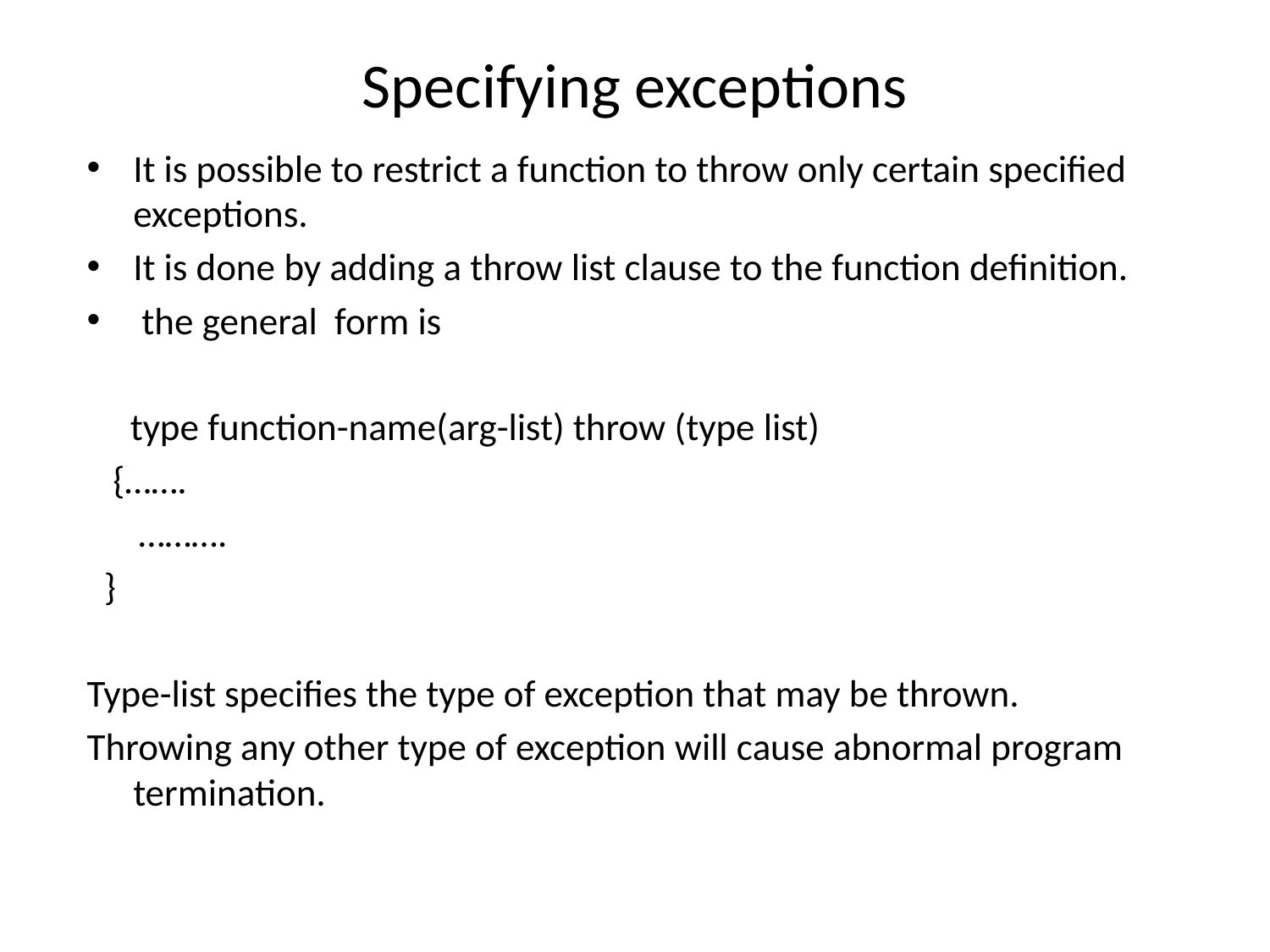

# Specifying exceptions
It is possible to restrict a function to throw only certain specified exceptions.
It is done by adding a throw list clause to the function definition.
 the general  form is

     type function-name(arg-list) throw (type list)
   {…….
      ……….
  }

Type-list specifies the type of exception that may be thrown.
Throwing any other type of exception will cause abnormal program termination.